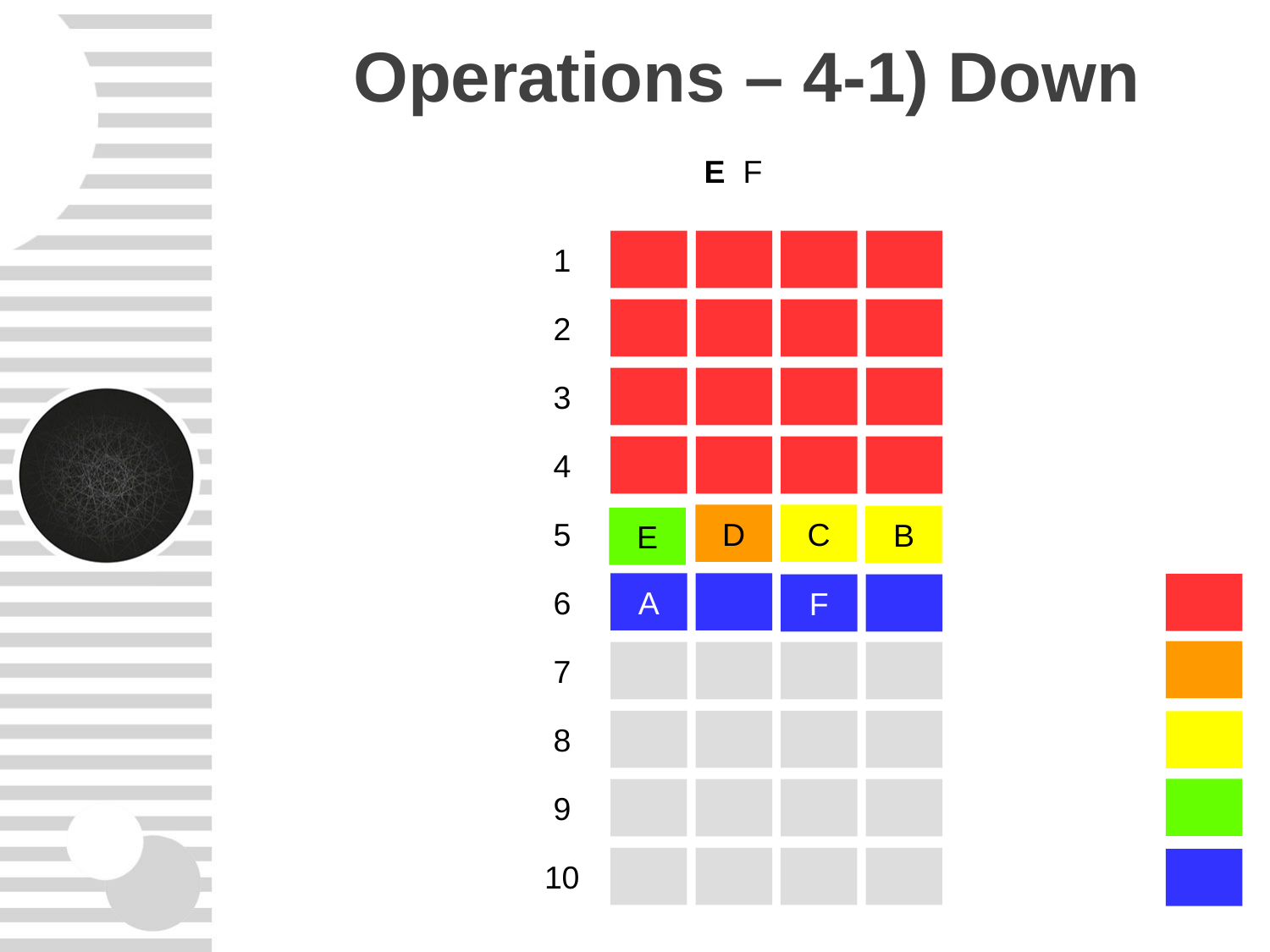

Operations – 4-1) Down
E  F
1

2

3

4

D
C
5
B
E
A

6

Red
F

Orange2
7

8

Yellow 2

Yellow Green 3
9

10

Blue 2